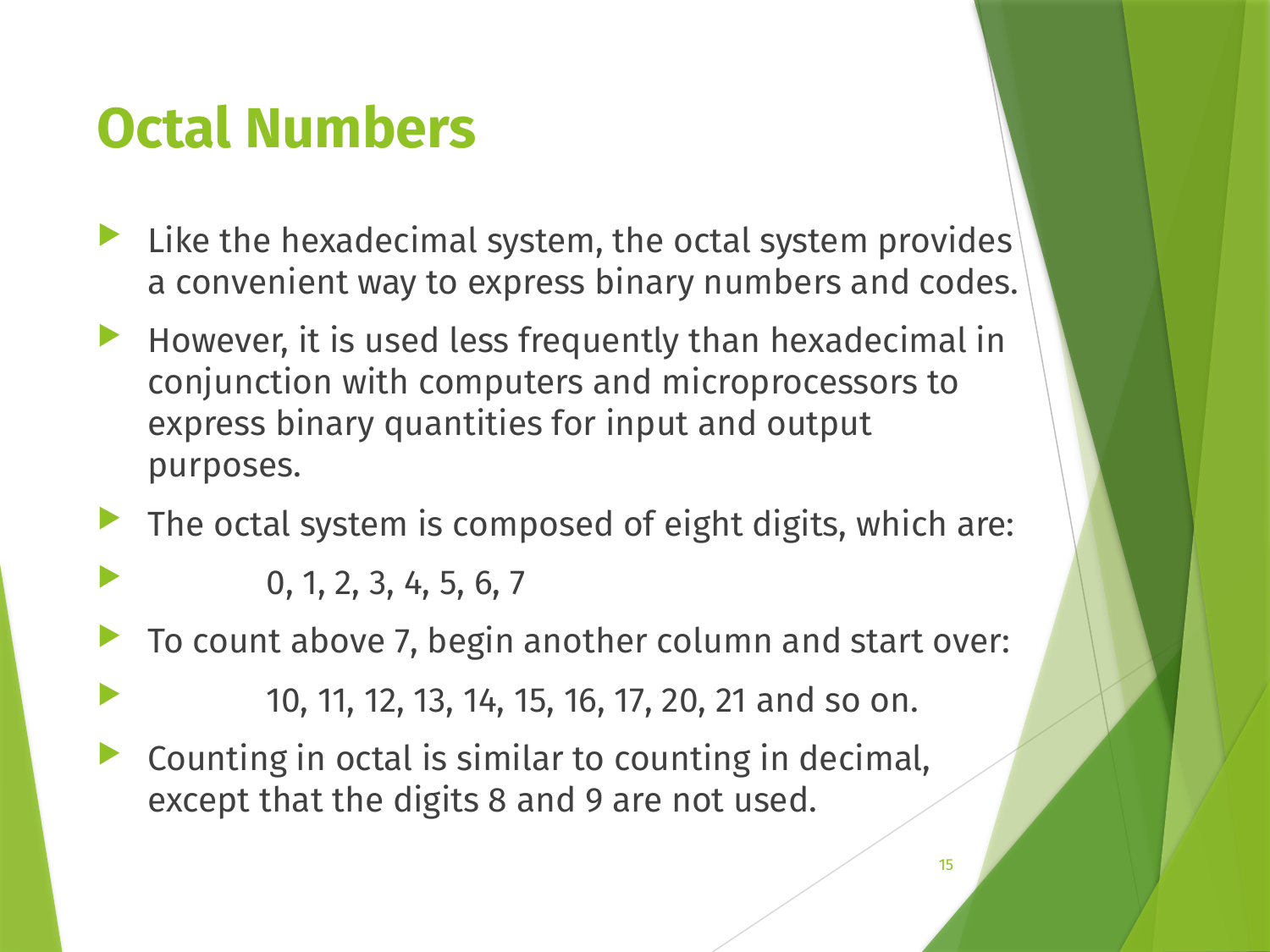

# Octal Numbers
Like the hexadecimal system, the octal system provides a convenient way to express binary numbers and codes.
However, it is used less frequently than hexadecimal in conjunction with computers and microprocessors to express binary quantities for input and output purposes.
The octal system is composed of eight digits, which are:
             0, 1, 2, 3, 4, 5, 6, 7
To count above 7, begin another column and start over:
             10, 11, 12, 13, 14, 15, 16, 17, 20, 21 and so on.
Counting in octal is similar to counting in decimal, except that the digits 8 and 9 are not used.
15